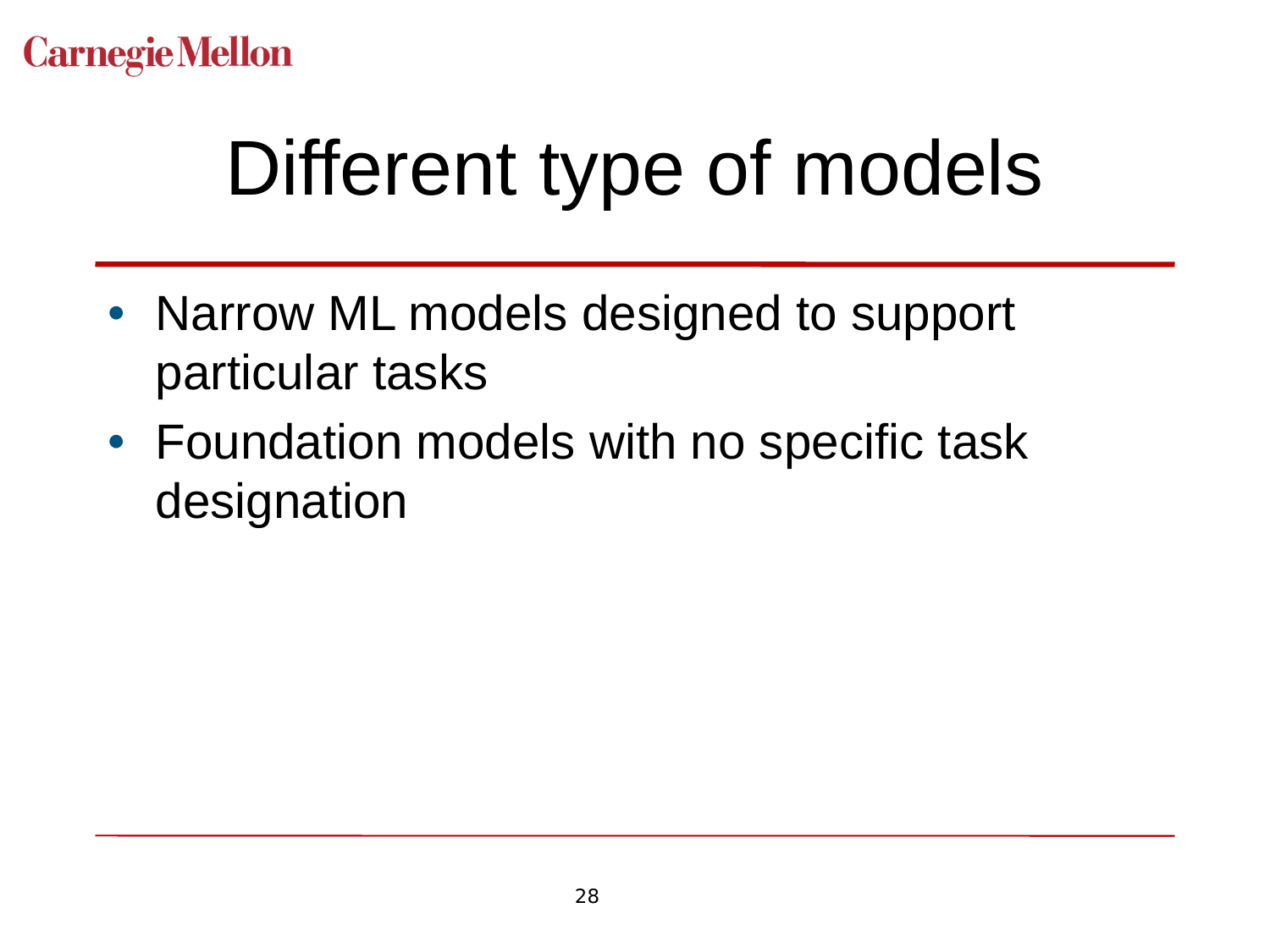

# Different type of models
Narrow ML models designed to support particular tasks
Foundation models with no specific task designation